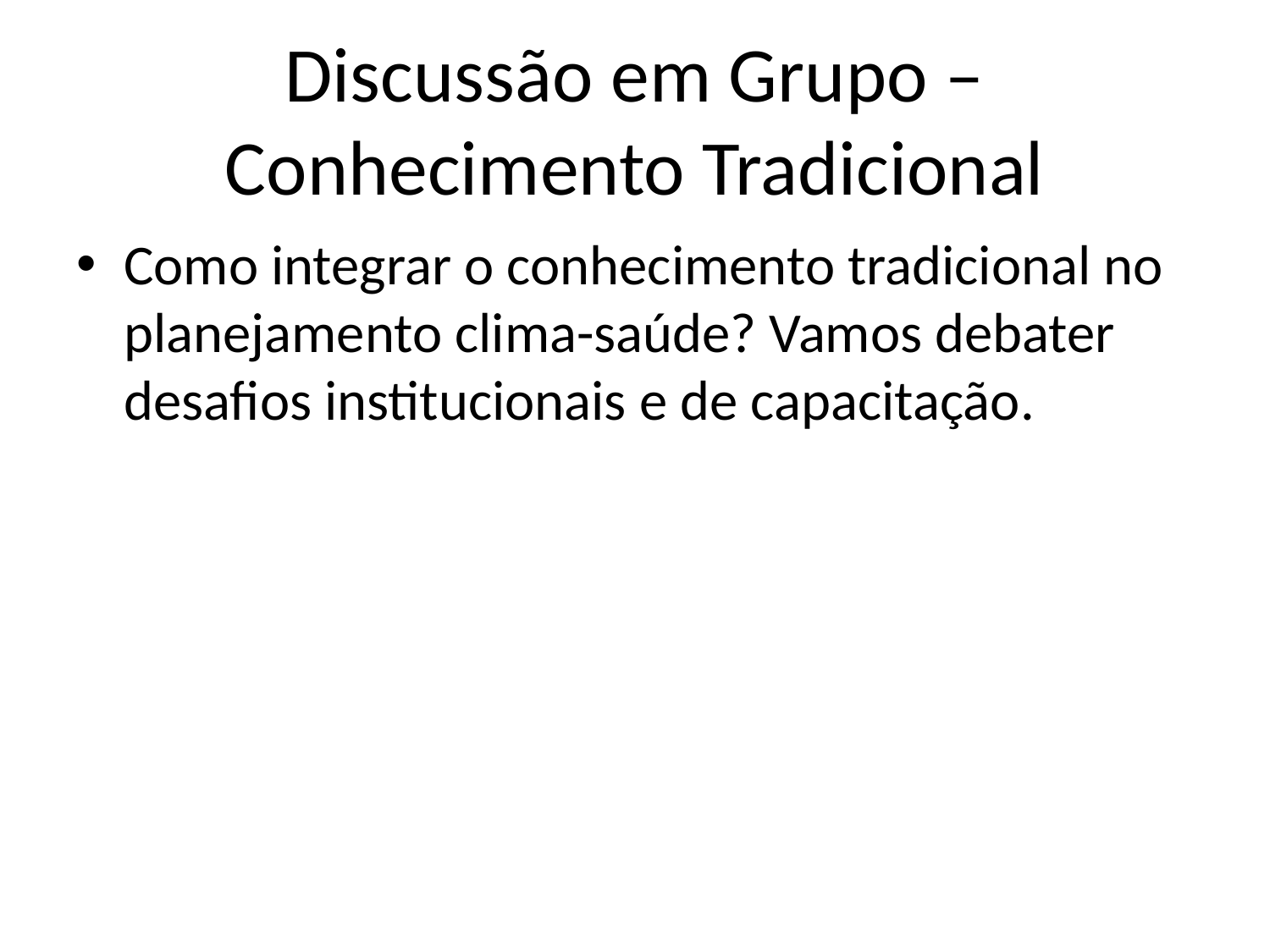

# Discussão em Grupo – Conhecimento Tradicional
Como integrar o conhecimento tradicional no planejamento clima-saúde? Vamos debater desafios institucionais e de capacitação.